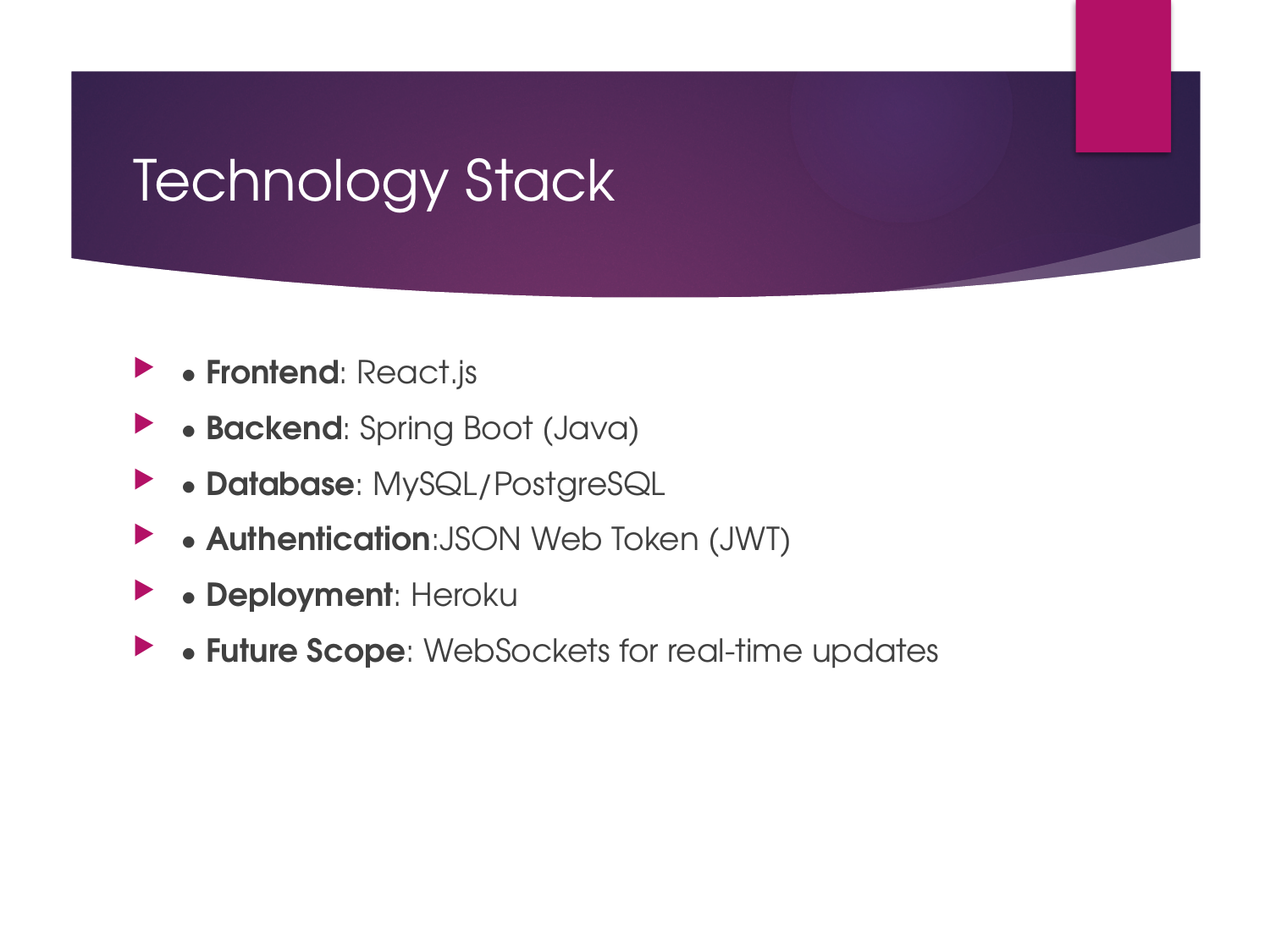

# Technology Stack
• Frontend: React.js
• Backend: Spring Boot (Java)
• Database: MySQL/PostgreSQL
• Authentication:JSON Web Token (JWT)
• Deployment: Heroku
• Future Scope: WebSockets for real-time updates